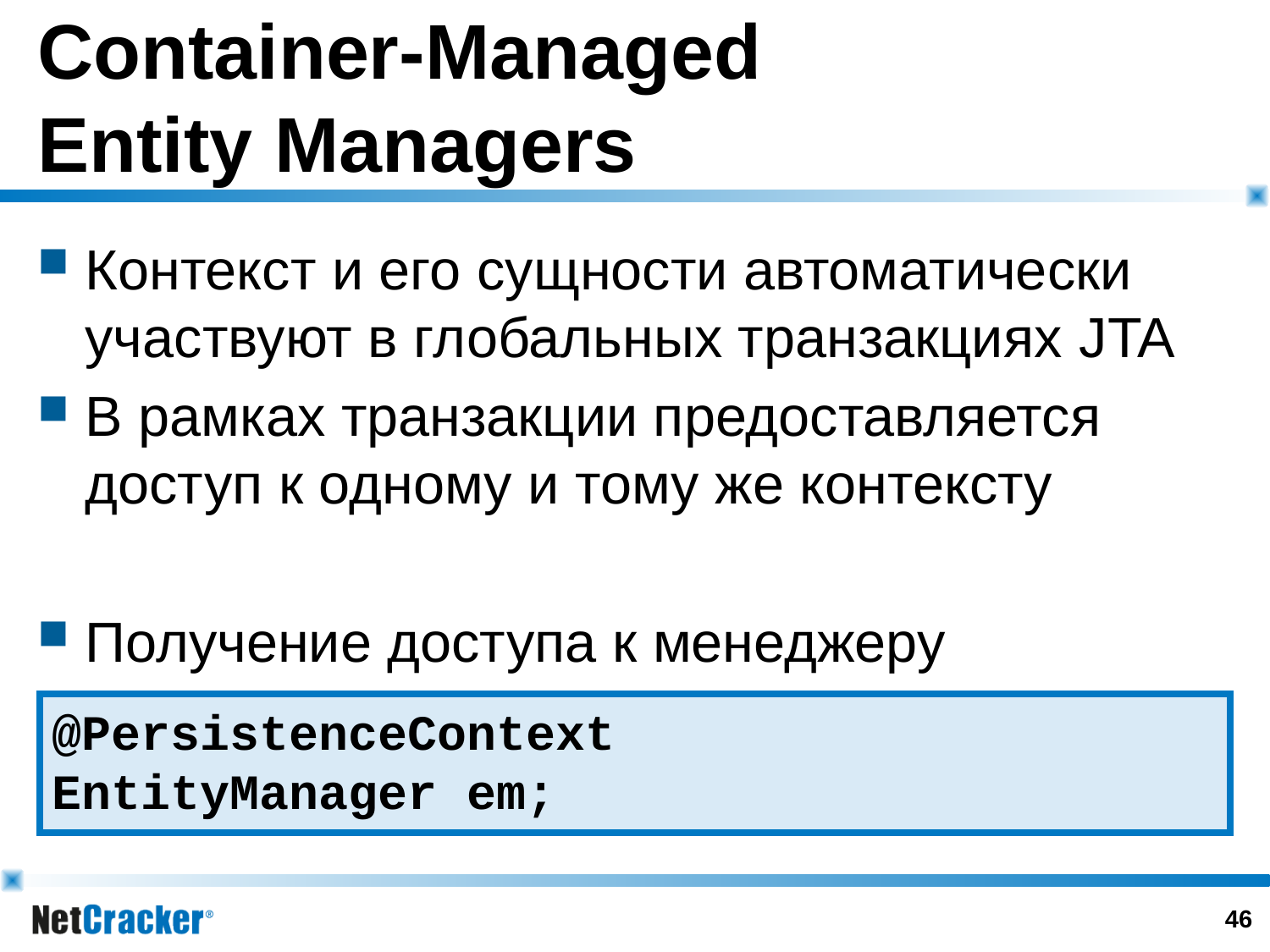

# Container-Managed Entity Managers
Контекст и его сущности автоматически участвуют в глобальных транзакциях JTA
В рамках транзакции предоставляется доступ к одному и тому же контексту

Получение доступа к менеджеру
@PersistenceContext
EntityManager em;
46